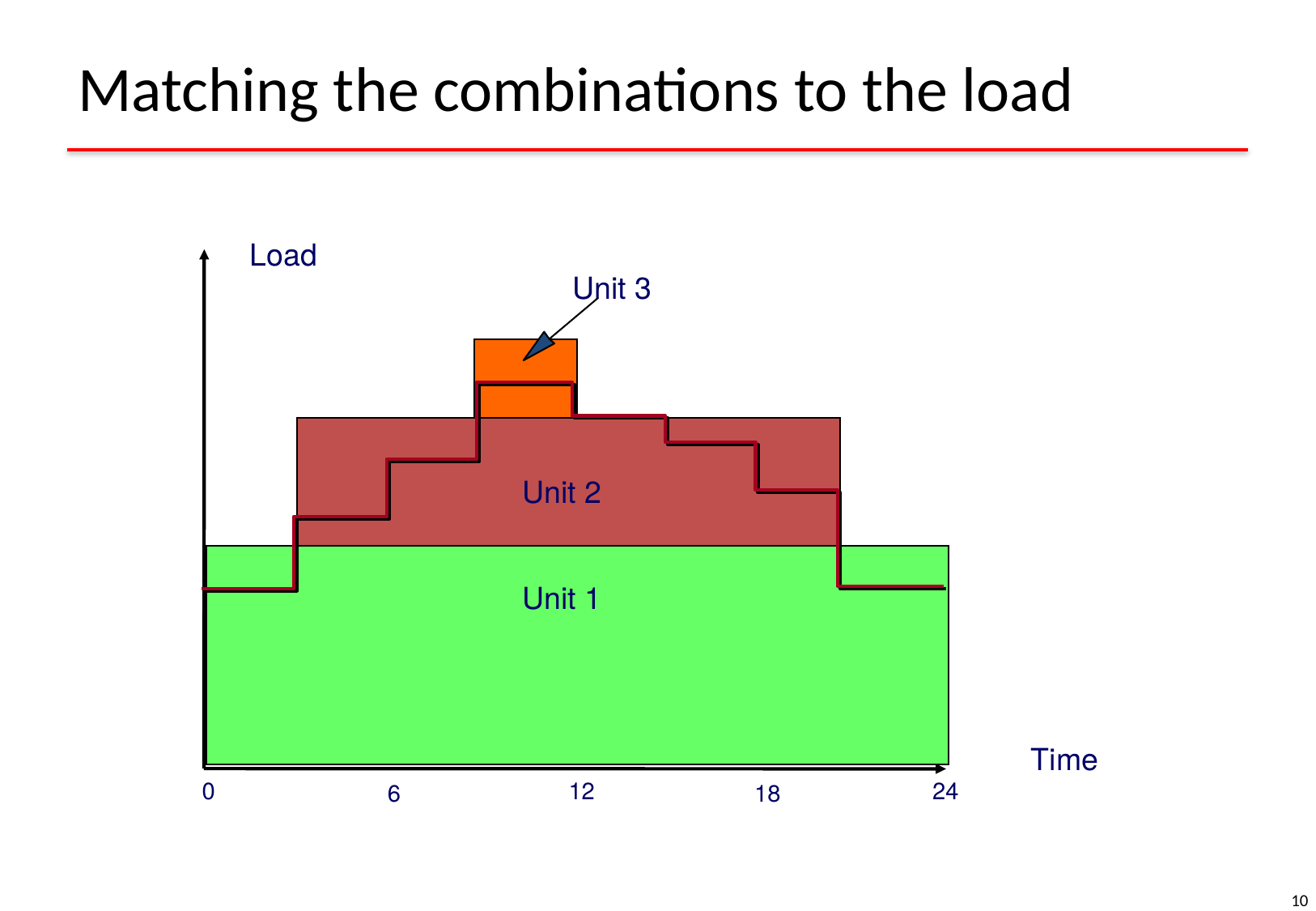

# Matching the combinations to the load
Load

Unit 3

Unit 2

Unit 1
Time
0
12
24
6
18
10